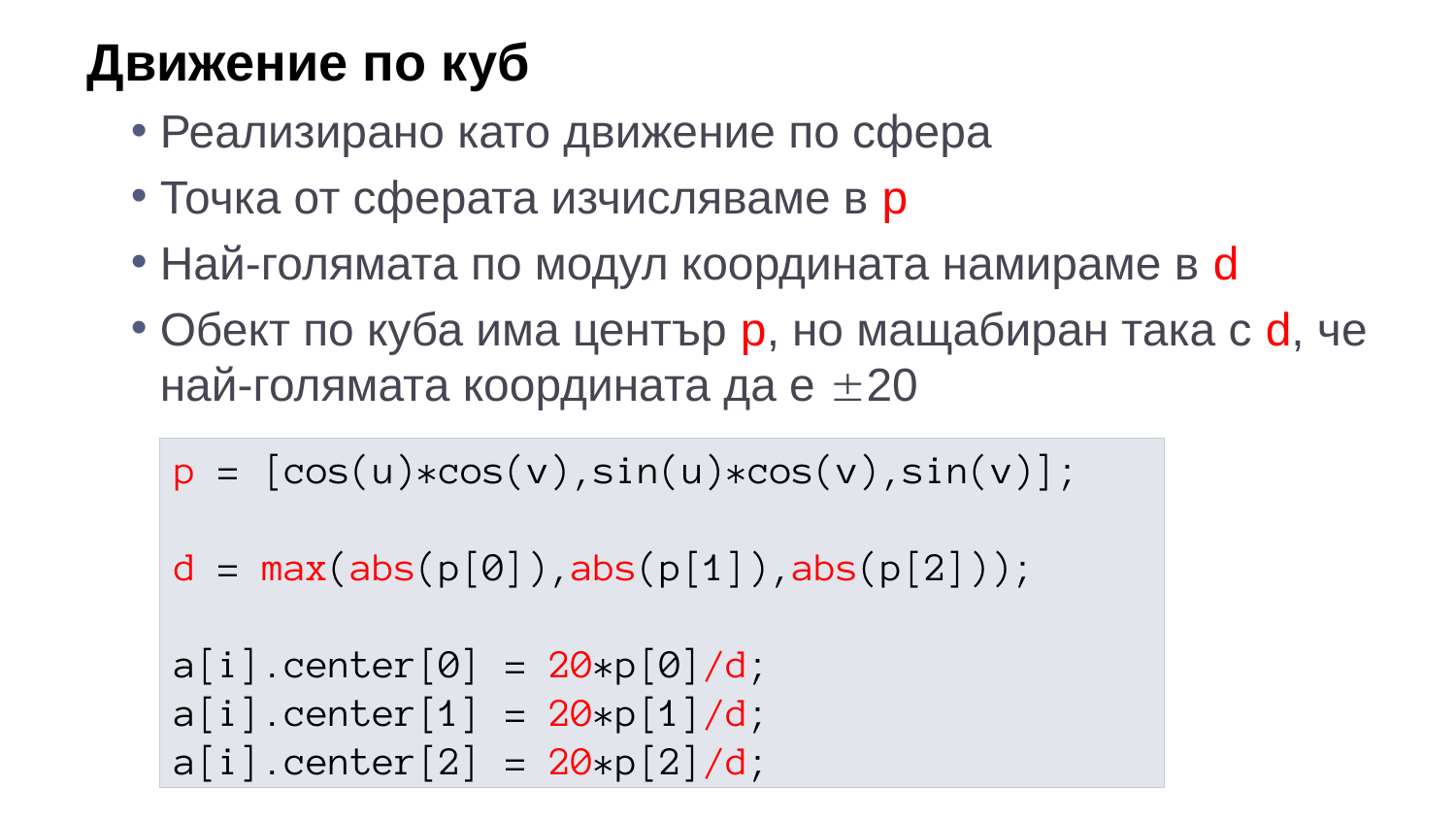

Движение по куб
Реализирано като движение по сфера
Точка от сферата изчисляваме в p
Най-голямата по модул координата намираме в d
Обект по куба има център p, но мащабиран така с d, че най-голямата координата да е ±20
p = [cos(u)*cos(v),sin(u)*cos(v),sin(v)];

d = max(abs(p[0]),abs(p[1]),abs(p[2]));

a[i].center[0] = 20*p[0]/d;
a[i].center[1] = 20*p[1]/d;
a[i].center[2] = 20*p[2]/d;